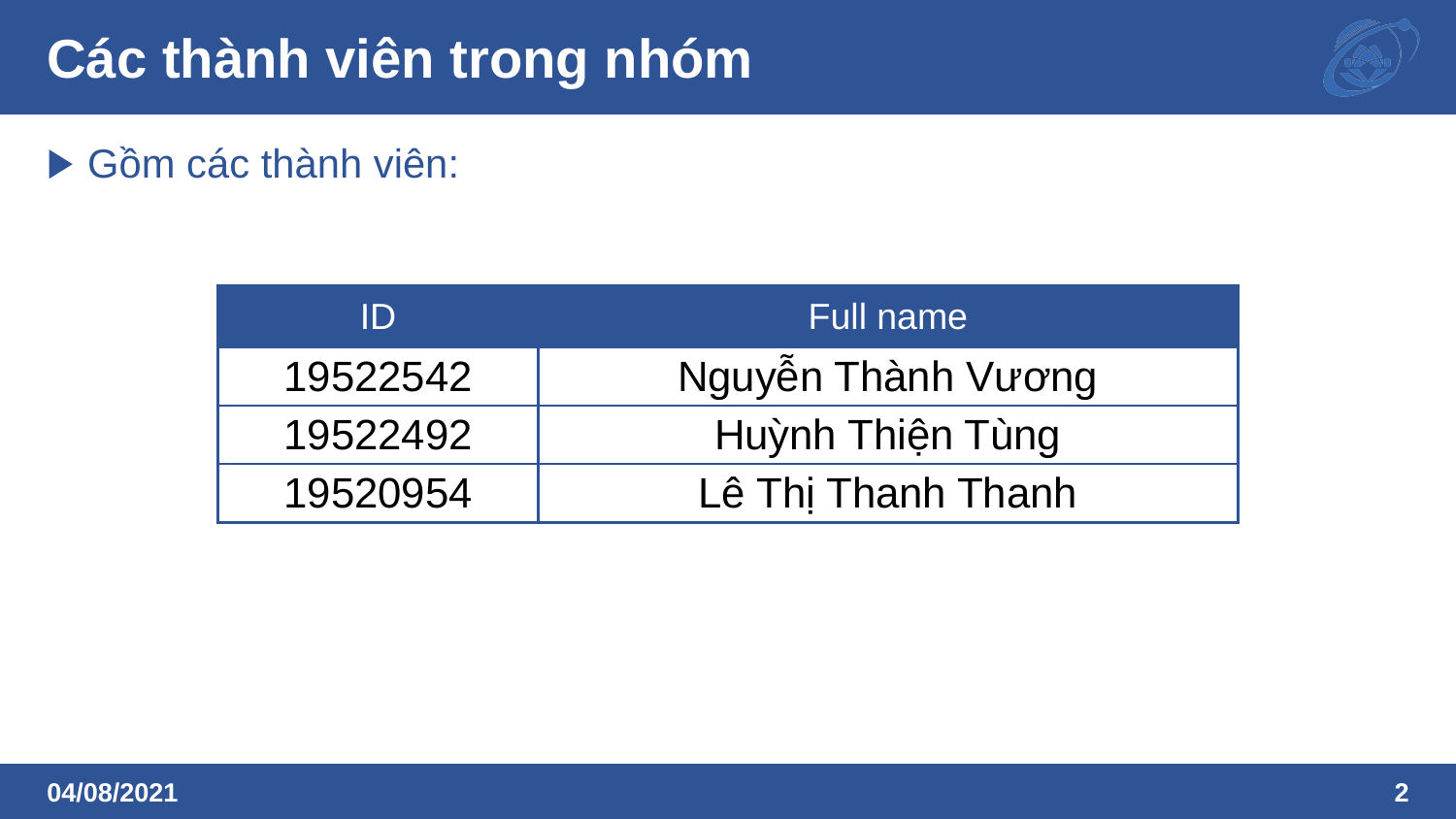

# Các thành viên trong nhóm
Gồm các thành viên:

| ID | Full name |
| --- | --- |
| 19522542 | Nguyễn Thành Vương |
| 19522492 | Huỳnh Thiện Tùng |
| 19520954 | Lê Thị Thanh Thanh |
04/08/2021
2